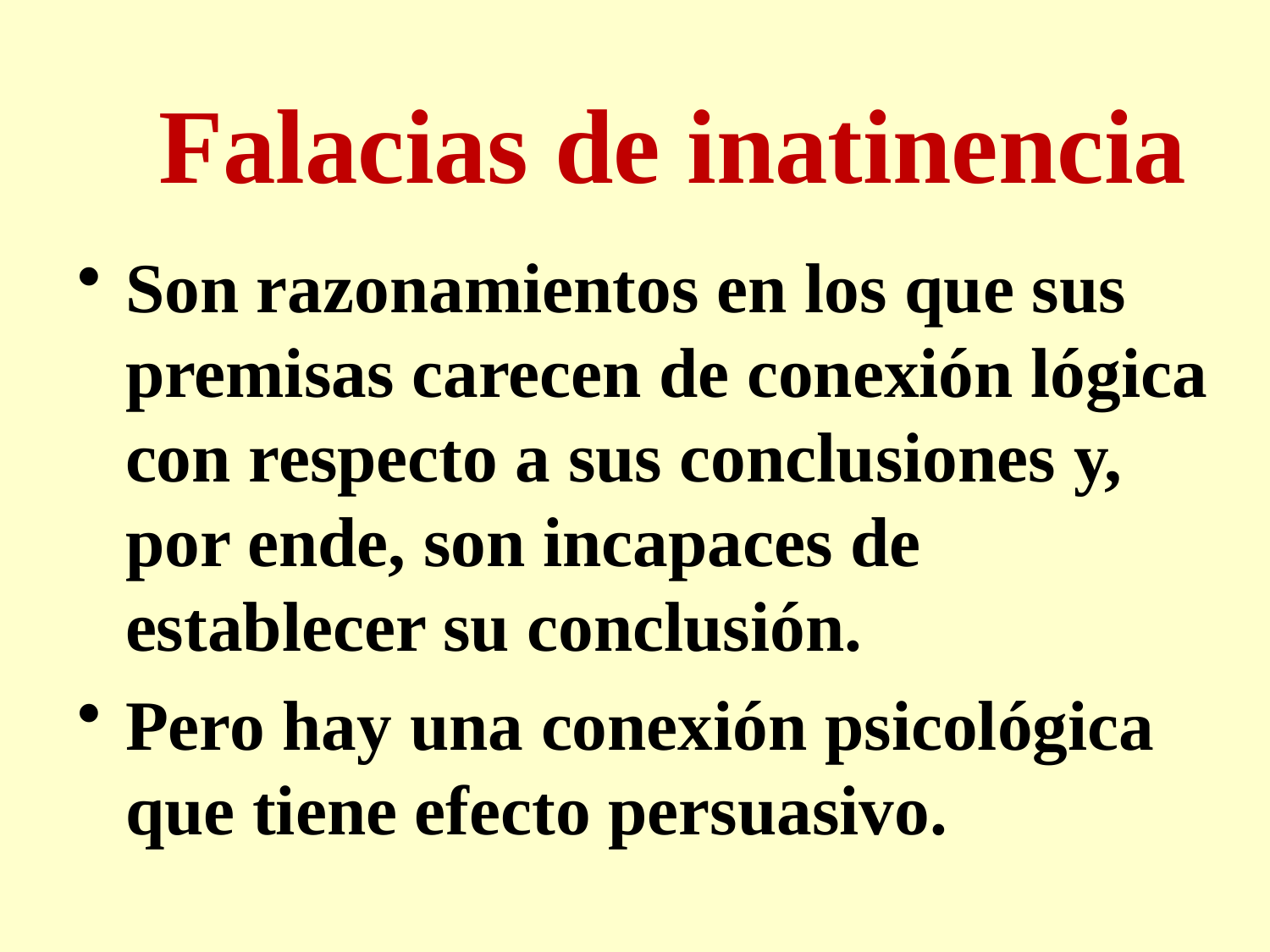

Falacias de inatinencia
Son razonamientos en los que sus  premisas carecen de conexión lógica con respecto a sus conclusiones y, por ende, son incapaces de establecer su conclusión.
Pero hay una conexión psicológica que tiene efecto persuasivo.